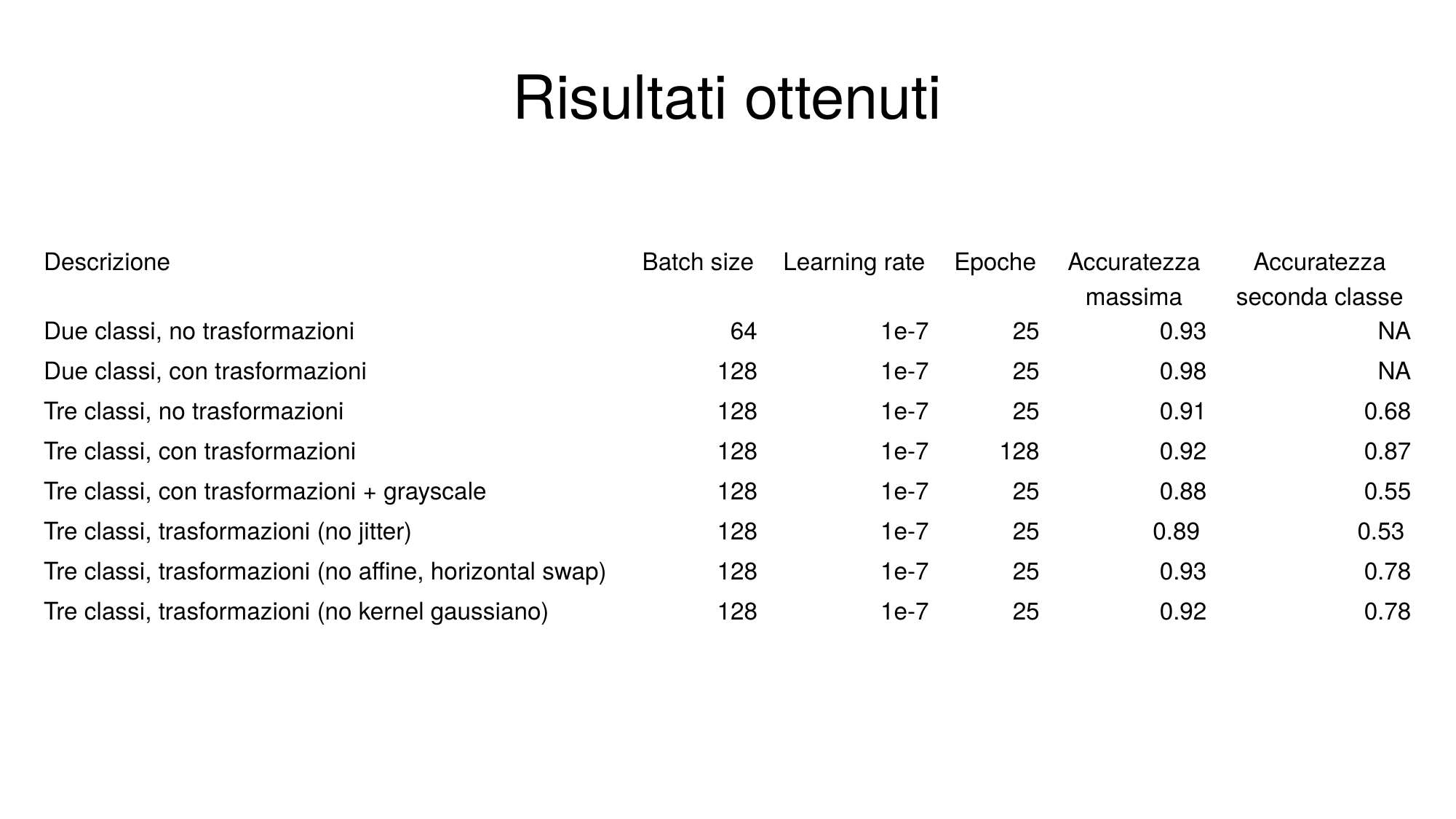

Risultati ottenuti
| Descrizione | Batch size | Learning rate | Epoche | Accuratezza massima | Accuratezza seconda classe |
| --- | --- | --- | --- | --- | --- |
| Due classi, no trasformazioni | 64 | 1e-7 | 25 | 0.93 | NA |
| Due classi, con trasformazioni | 128 | 1e-7 | 25 | 0.98 | NA |
| Tre classi, no trasformazioni | 128 | 1e-7 | 25 | 0.91 | 0.68 |
| Tre classi, con trasformazioni | 128 | 1e-7 | 128 | 0.92 | 0.87 |
| Tre classi, con trasformazioni + grayscale | 128 | 1e-7 | 25 | 0.88 | 0.55 |
| Tre classi, trasformazioni (no jitter) | 128 | 1e-7 | 25 | 0.89 | 0.53 |
| Tre classi, trasformazioni (no affine, horizontal swap) | 128 | 1e-7 | 25 | 0.93 | 0.78 |
| Tre classi, trasformazioni (no kernel gaussiano) | 128 | 1e-7 | 25 | 0.92 | 0.78 |